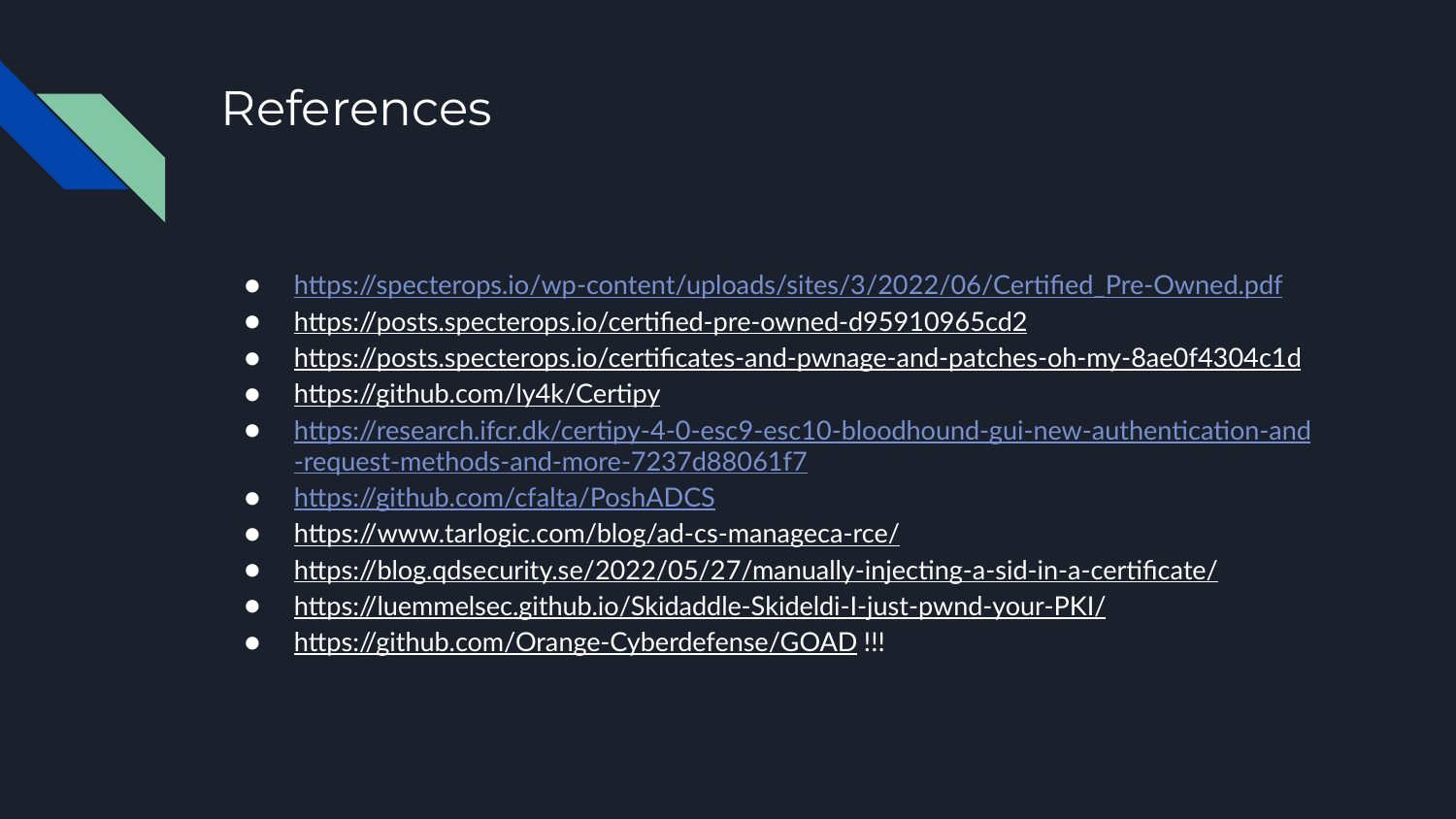

# References
https://specterops.io/wp-content/uploads/sites/3/2022/06/Certified_Pre-Owned.pdf
https://posts.specterops.io/certified-pre-owned-d95910965cd2
https://posts.specterops.io/certificates-and-pwnage-and-patches-oh-my-8ae0f4304c1d
https://github.com/ly4k/Certipy
https://research.ifcr.dk/certipy-4-0-esc9-esc10-bloodhound-gui-new-authentication-and-request-methods-and-more-7237d88061f7
https://github.com/cfalta/PoshADCS
https://www.tarlogic.com/blog/ad-cs-manageca-rce/
https://blog.qdsecurity.se/2022/05/27/manually-injecting-a-sid-in-a-certificate/
https://luemmelsec.github.io/Skidaddle-Skideldi-I-just-pwnd-your-PKI/
https://github.com/Orange-Cyberdefense/GOAD !!!